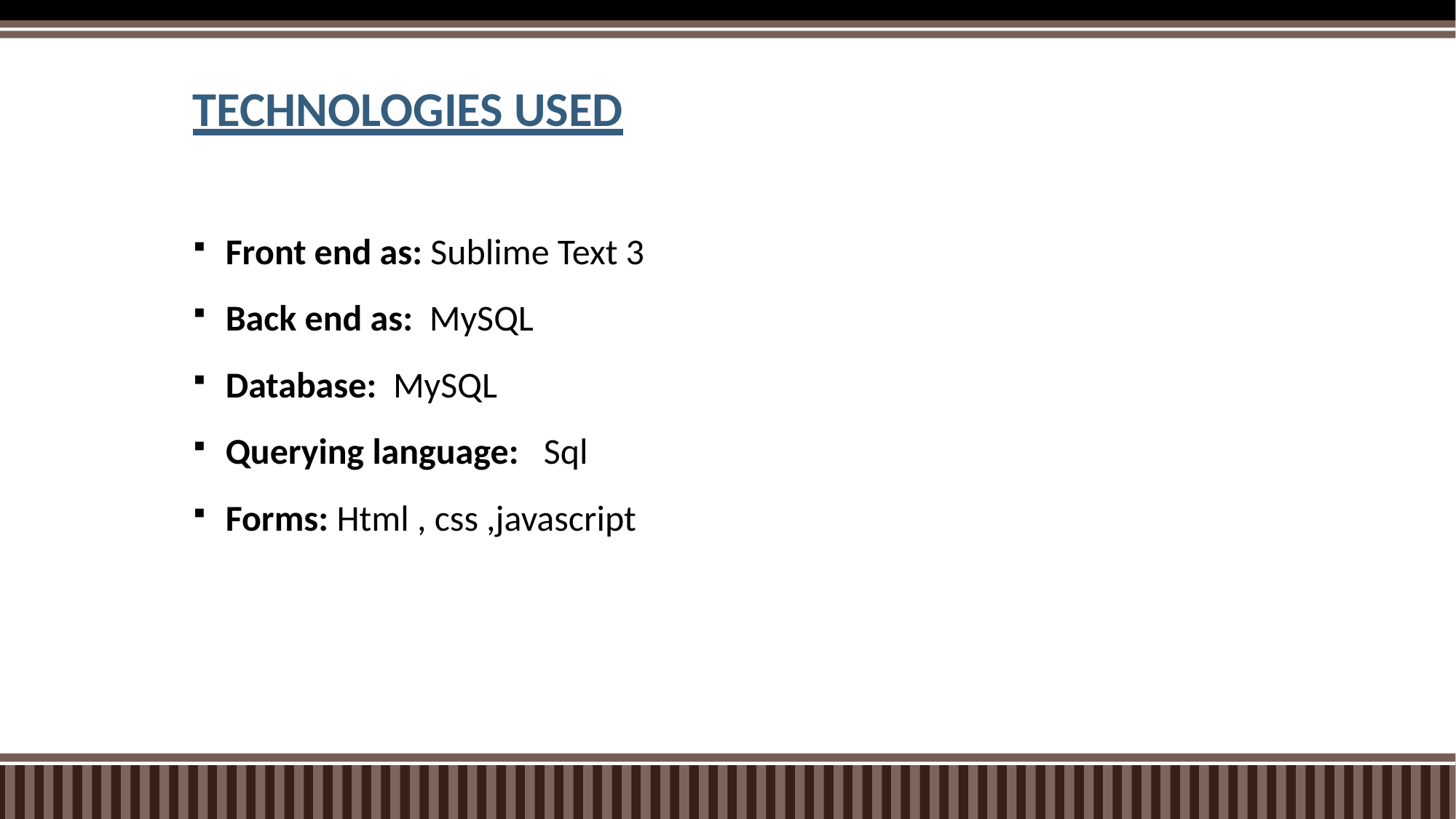

# TECHNOLOGIES USED
Front end as: Sublime Text 3
Back end as:  MySQL
Database:  MySQL
Querying language:   Sql
Forms: Html , css ,javascript